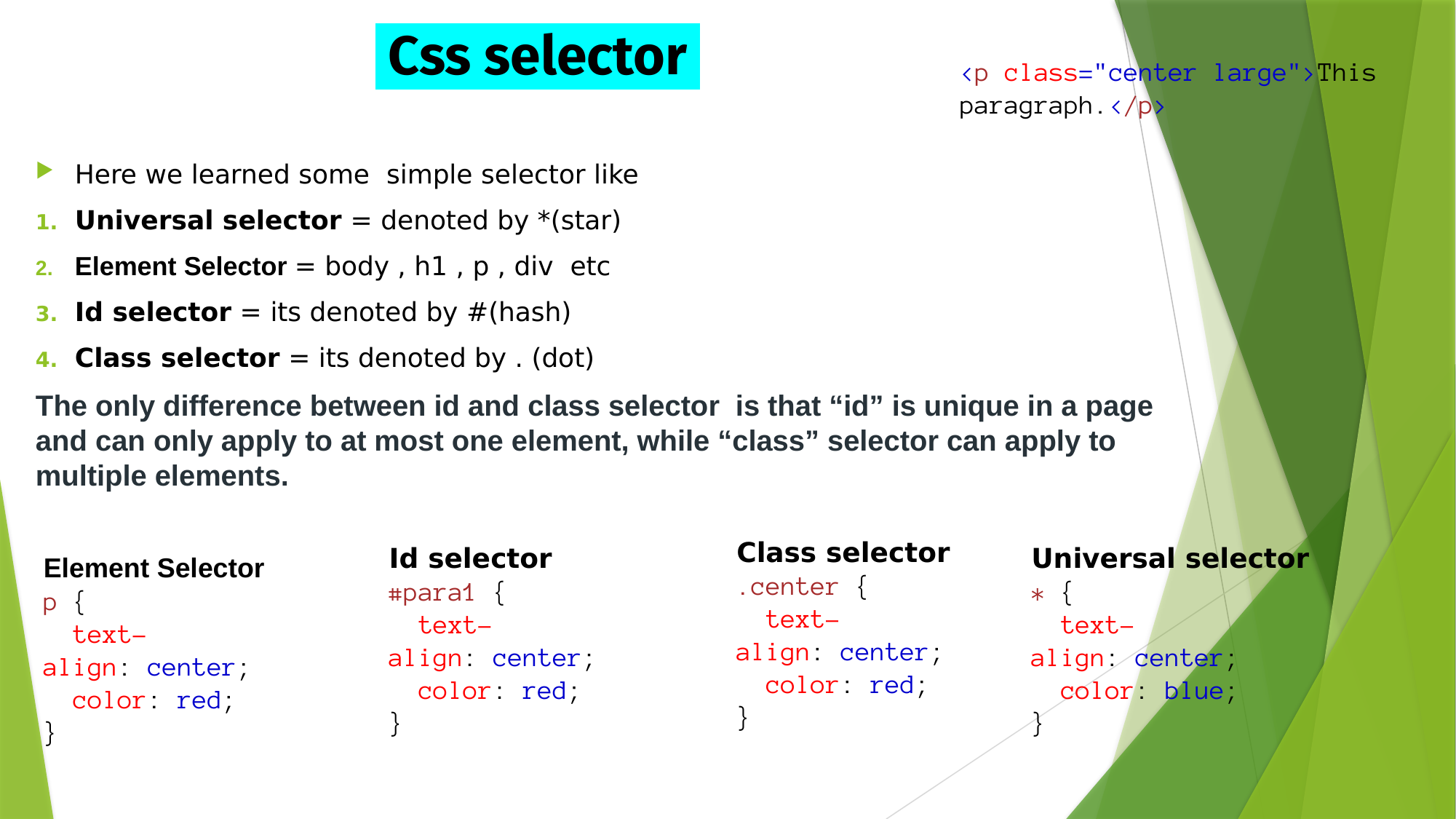

# Css selector
<p class="center large">This paragraph.</p>
Here we learned some  simple selector like
Universal selector = denoted by *(star)
Element Selector = body , h1 , p , div  etc
Id selector = its denoted by #(hash)
Class selector = its denoted by . (dot)
The only difference between id and class selector  is that “id” is unique in a page and can only apply to at most one element, while “class” selector can apply to multiple elements.

Class selector
.center {
  text-align: center;
  color: red;
}

Id selector
#para1 {
  text-align: center;
  color: red;
}
Universal selector
* {
  text-align: center;
  color: blue;
}
Element Selector
p {
  text-align: center;
  color: red;
}